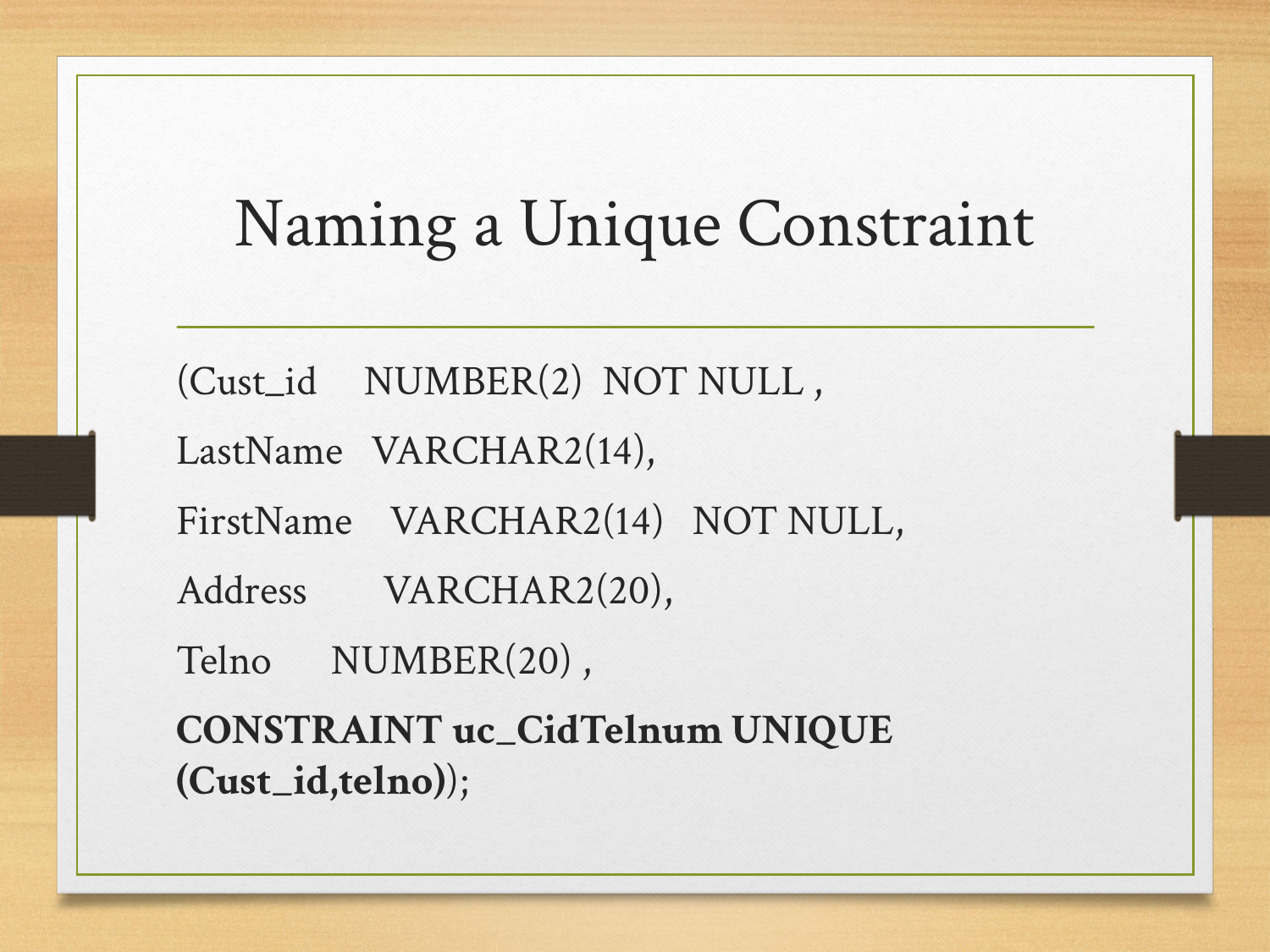

# Naming a Unique Constraint
(Cust_id     NUMBER(2)  NOT NULL ,
LastName   VARCHAR2(14),
FirstName    VARCHAR2(14)   NOT NULL,
Address        VARCHAR2(20),
Telno	   NUMBER(20) ,
CONSTRAINT uc_CidTelnum UNIQUE (Cust_id,telno));